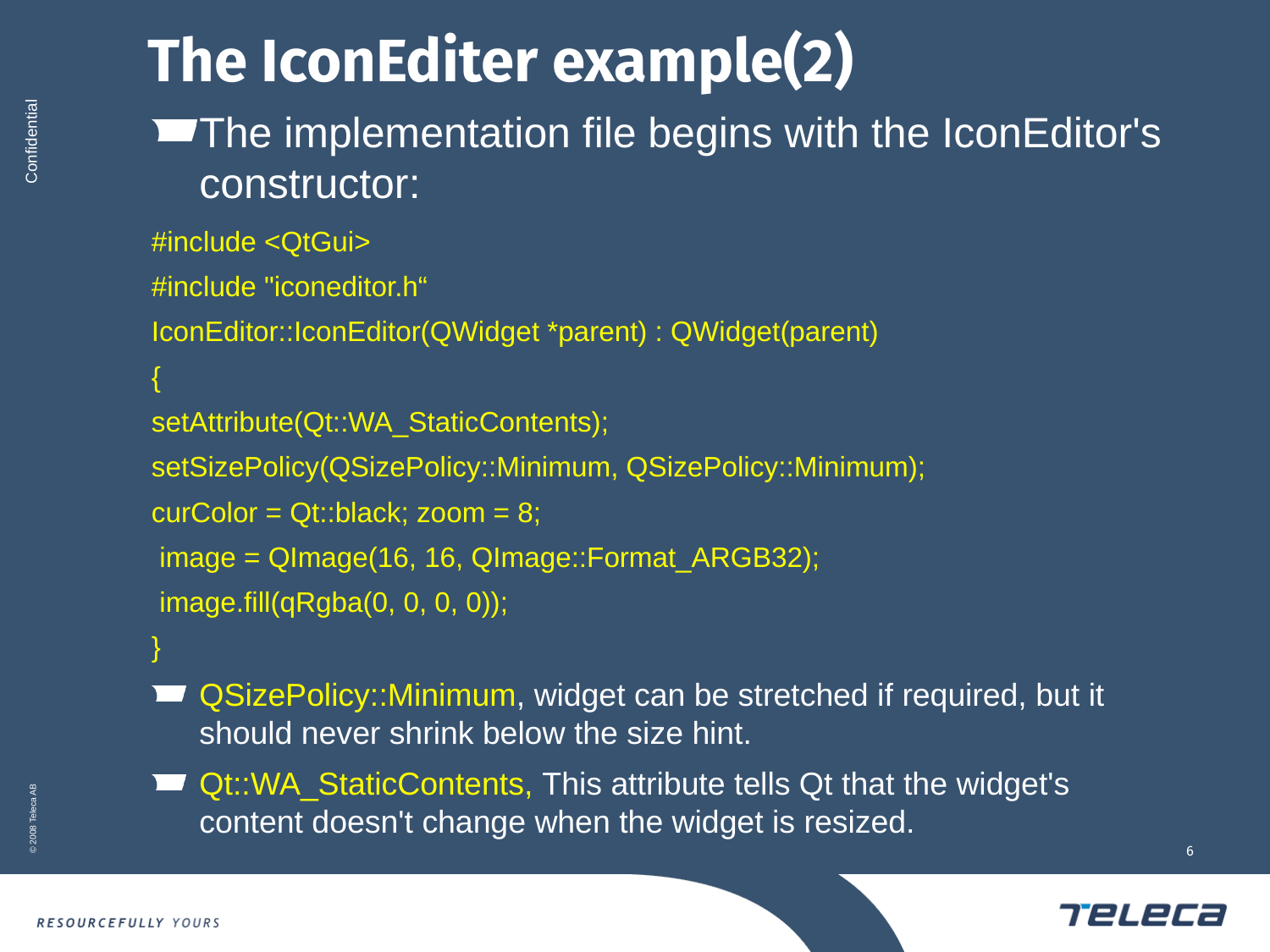

# The IconEditer example(2)
The implementation file begins with the IconEditor's constructor:
#include <QtGui>
#include "iconeditor.h“
IconEditor::IconEditor(QWidget *parent) : QWidget(parent)
{
setAttribute(Qt::WA_StaticContents);
setSizePolicy(QSizePolicy::Minimum, QSizePolicy::Minimum);
curColor = Qt::black; zoom = 8;
 image = QImage(16, 16, QImage::Format_ARGB32);
 image.fill(qRgba(0, 0, 0, 0));
}
QSizePolicy::Minimum, widget can be stretched if required, but it should never shrink below the size hint.
Qt::WA_StaticContents, This attribute tells Qt that the widget's content doesn't change when the widget is resized.
6